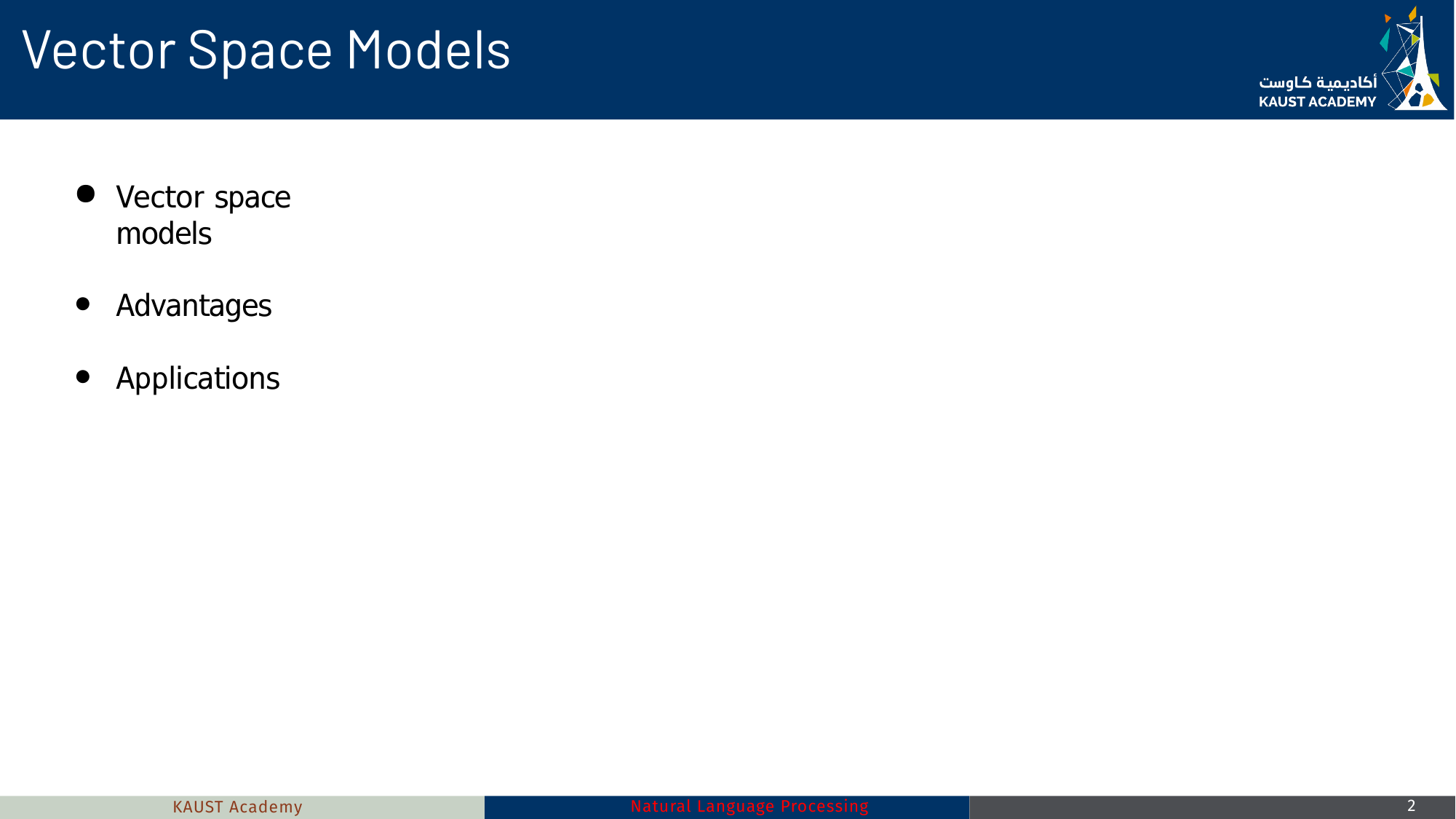

# Vector Space Models
Vector space models

Advantages

Applications